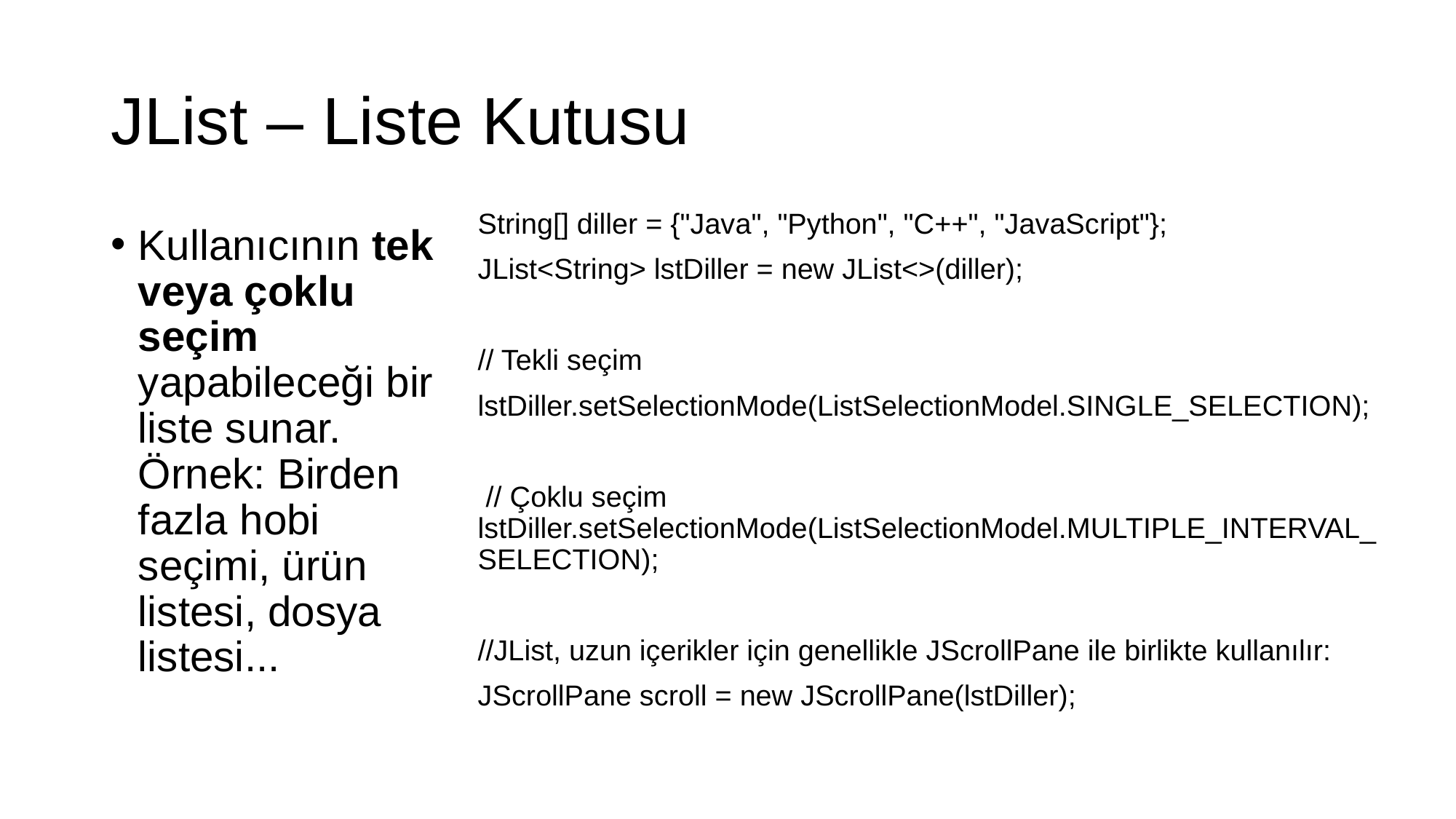

# JList – Liste Kutusu
String[] diller = {"Java", "Python", "C++", "JavaScript"};
JList<String> lstDiller = new JList<>(diller);

// Tekli seçim
lstDiller.setSelectionMode(ListSelectionModel.SINGLE_SELECTION);

 // Çoklu seçim lstDiller.setSelectionMode(ListSelectionModel.MULTIPLE_INTERVAL_SELECTION);

//JList, uzun içerikler için genellikle JScrollPane ile birlikte kullanılır:
JScrollPane scroll = new JScrollPane(lstDiller);
Kullanıcının tek veya çoklu seçim yapabileceği bir liste sunar.
Örnek: Birden fazla hobi seçimi, ürün listesi, dosya listesi...